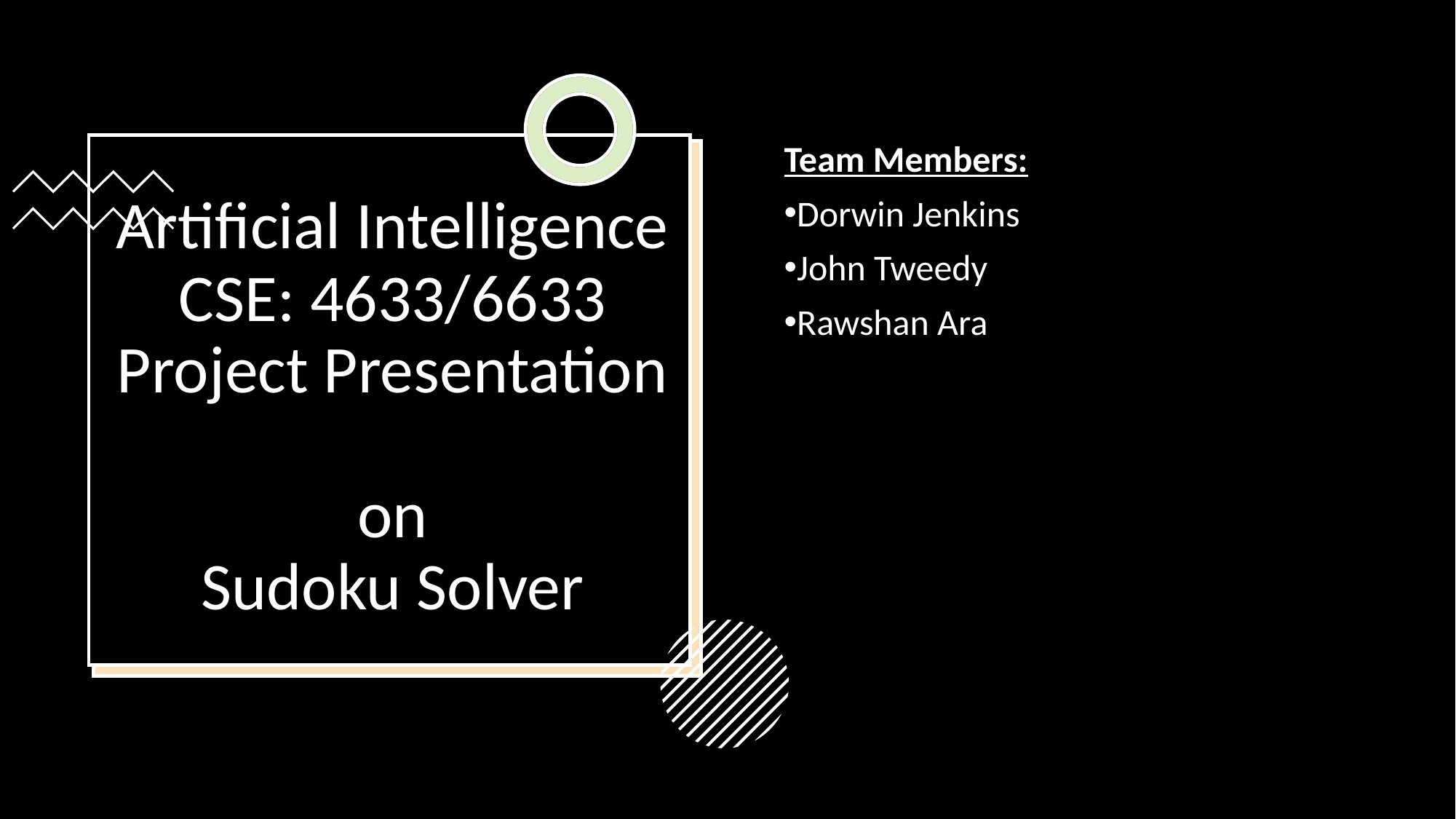

Team Members:
Dorwin Jenkins
John Tweedy
Rawshan Ara

# Artificial Intelligence CSE: 4633/6633 Project Presentation on Sudoku Solver